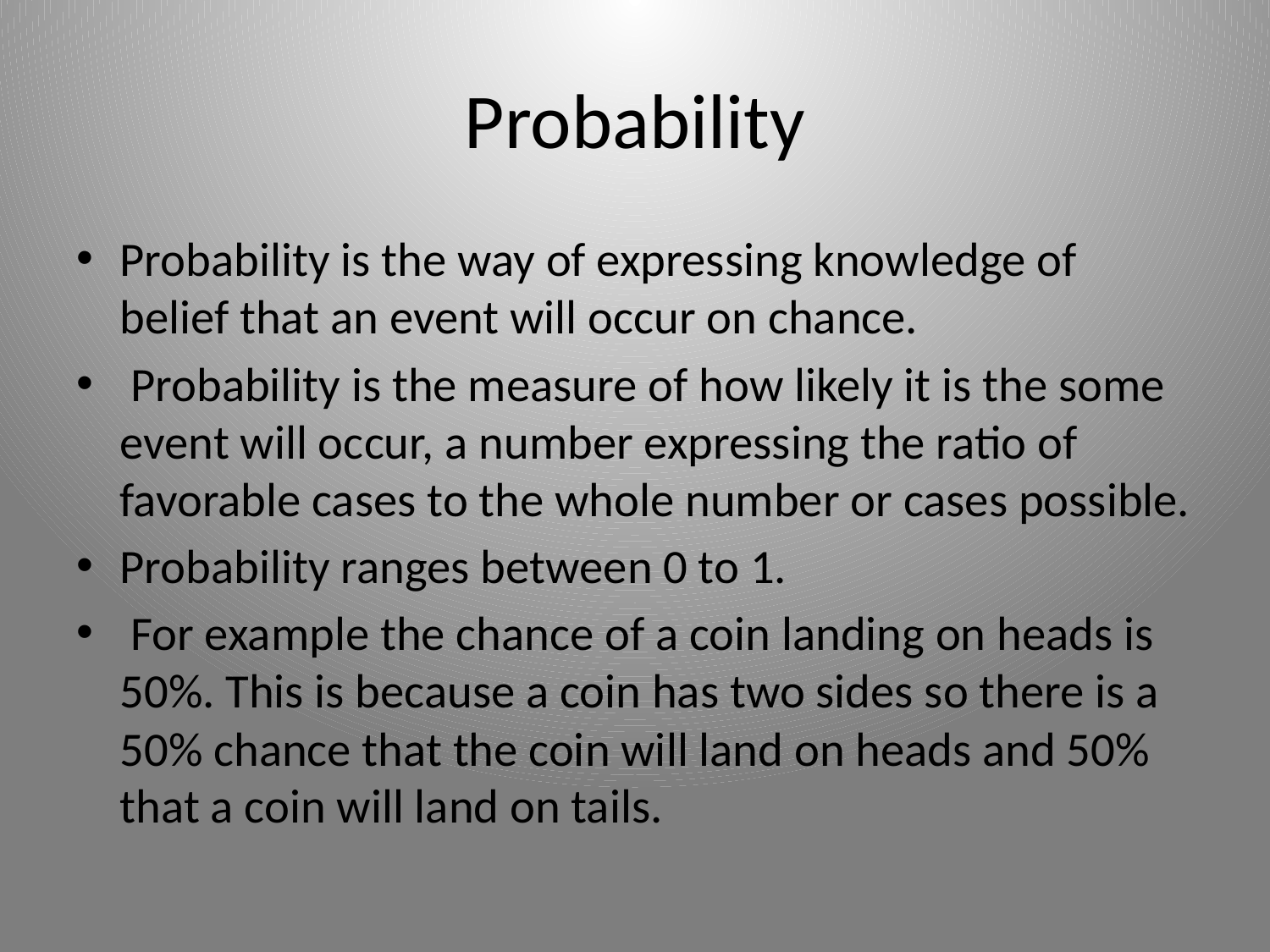

# Probability
Probability is the way of expressing knowledge of belief that an event will occur on chance.
 Probability is the measure of how likely it is the some event will occur, a number expressing the ratio of favorable cases to the whole number or cases possible.
Probability ranges between 0 to 1.
 For example the chance of a coin landing on heads is 50%. This is because a coin has two sides so there is a 50% chance that the coin will land on heads and 50% that a coin will land on tails.